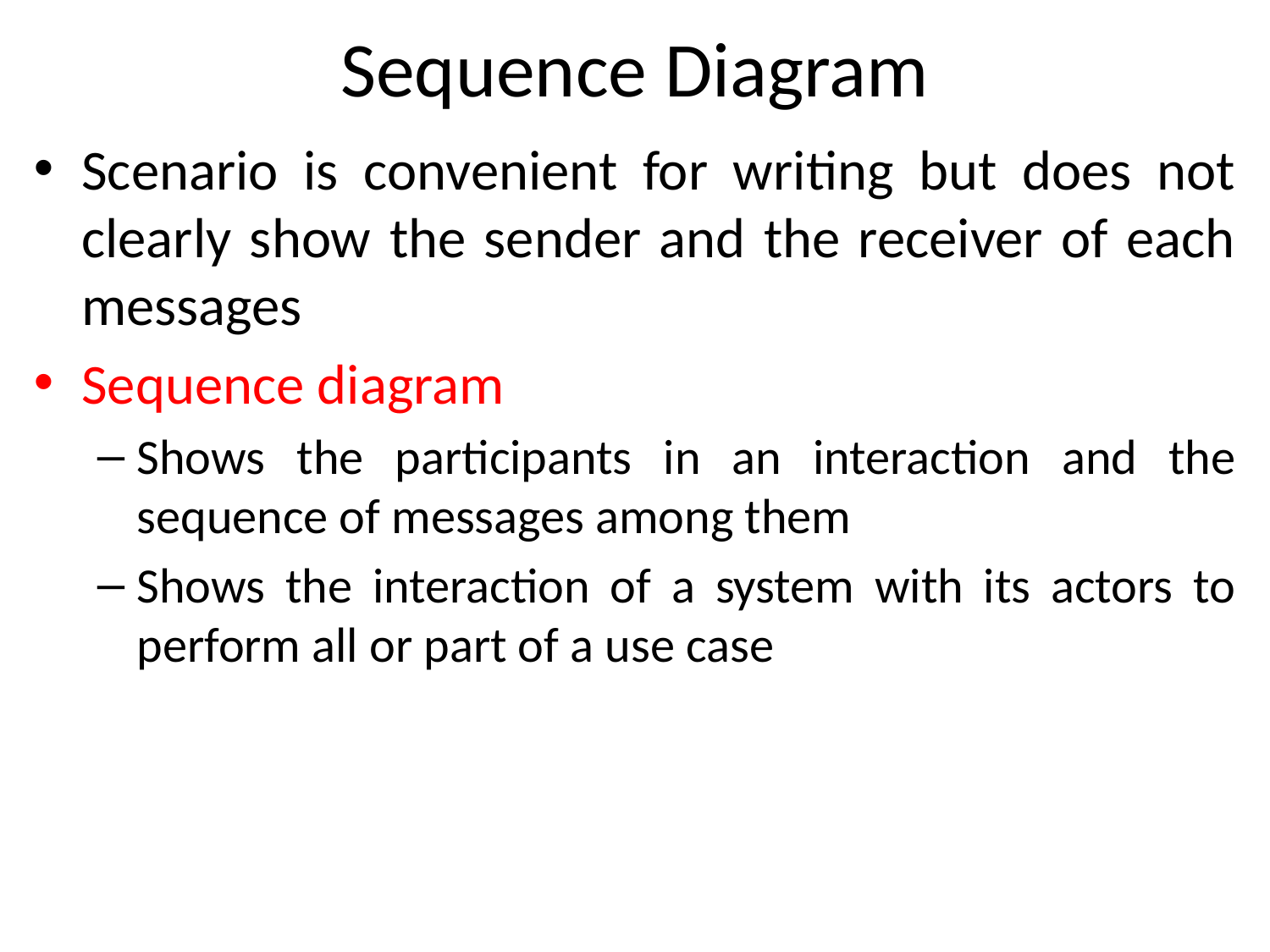

# Sequence Diagram
Scenario is convenient for writing but does not clearly show the sender and the receiver of each messages
Sequence diagram
Shows the participants in an interaction and the sequence of messages among them
Shows the interaction of a system with its actors to perform all or part of a use case